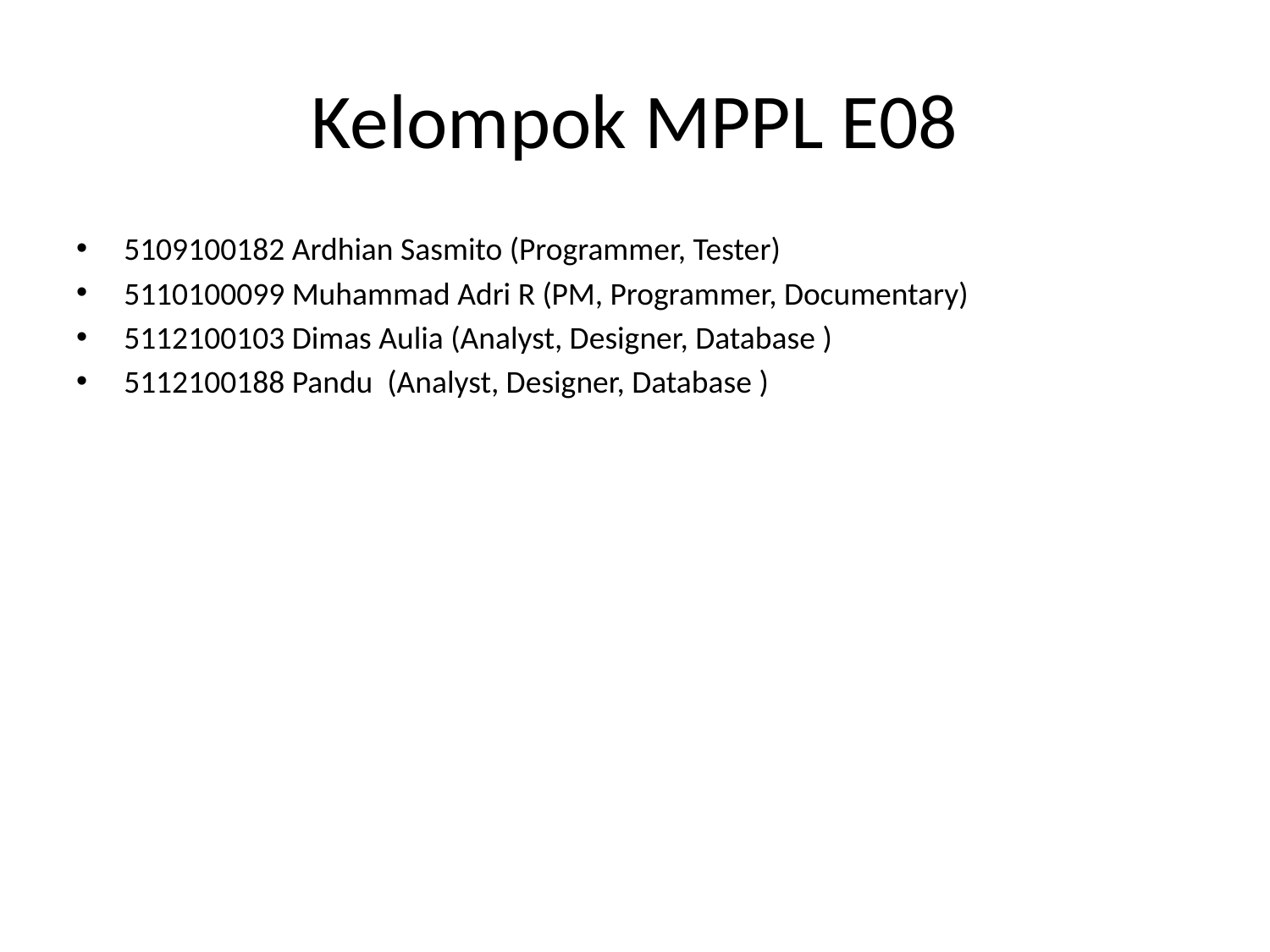

# Kelompok MPPL E08
5109100182 Ardhian Sasmito (Programmer, Tester)
5110100099 Muhammad Adri R (PM, Programmer, Documentary)
5112100103 Dimas Aulia (Analyst, Designer, Database )
5112100188 Pandu  (Analyst, Designer, Database )